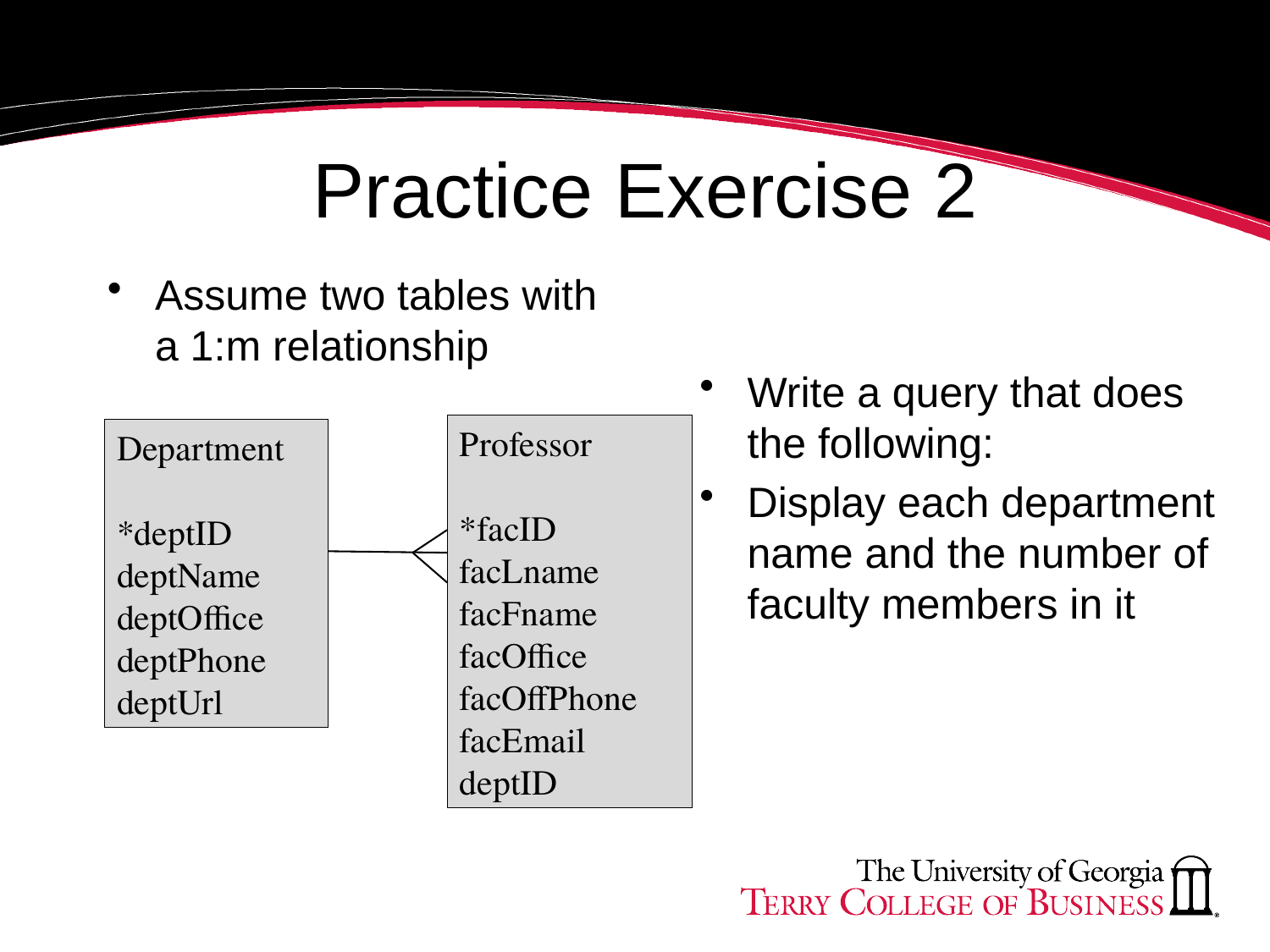

# Practice Exercise 2
Assume two tables with a 1:m relationship
Write a query that does the following:
Display each department name and the number of faculty members in it

Professor

*facID
facLname
facFname
facOffice
facOffPhone
facEmail
deptID
Department

*deptID
deptName
deptOffice
deptPhone
deptUrl